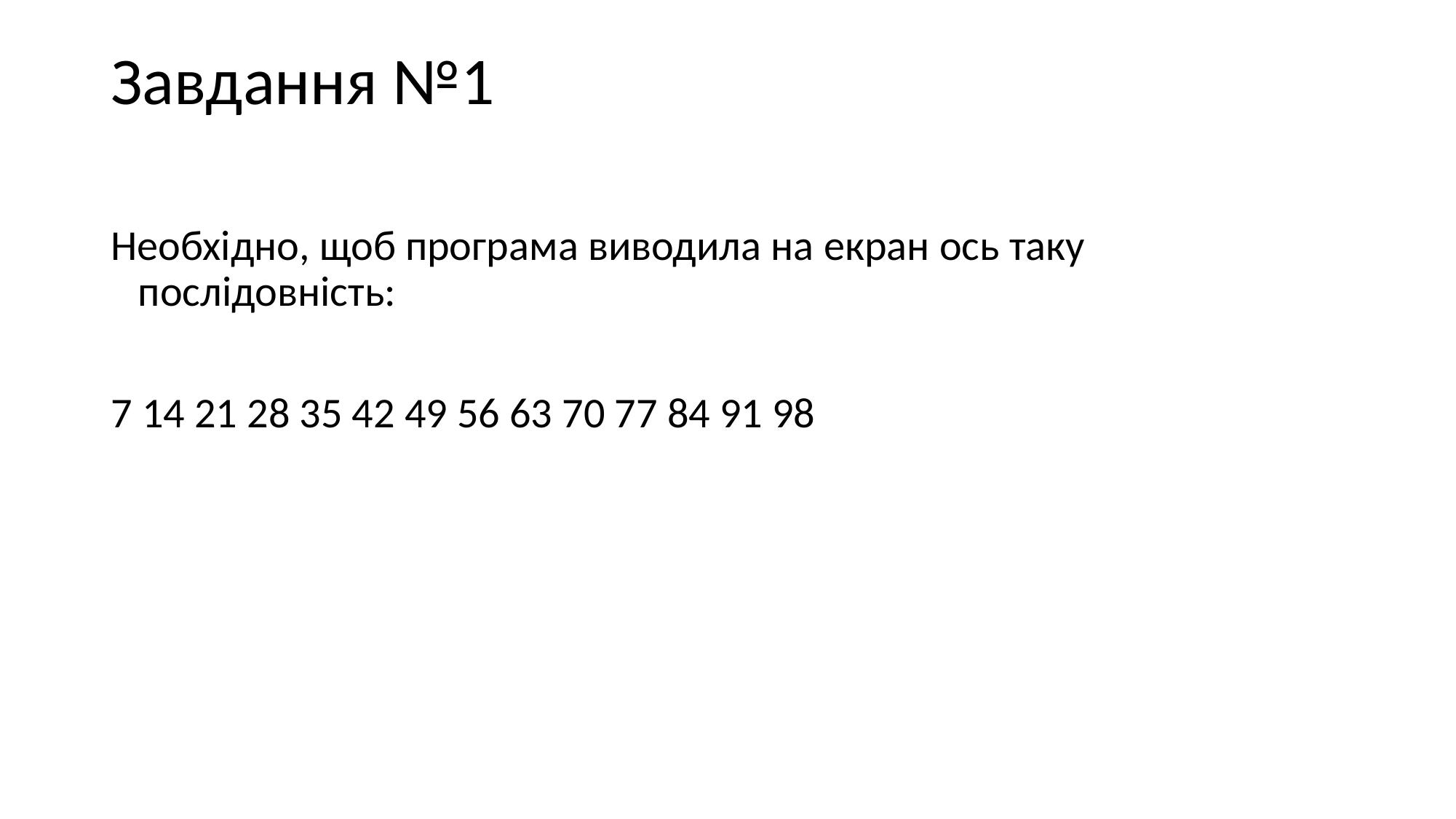

# Завдання №1
Необхідно, щоб програма виводила на екран ось таку послідовність:

7 14 21 28 35 42 49 56 63 70 77 84 91 98